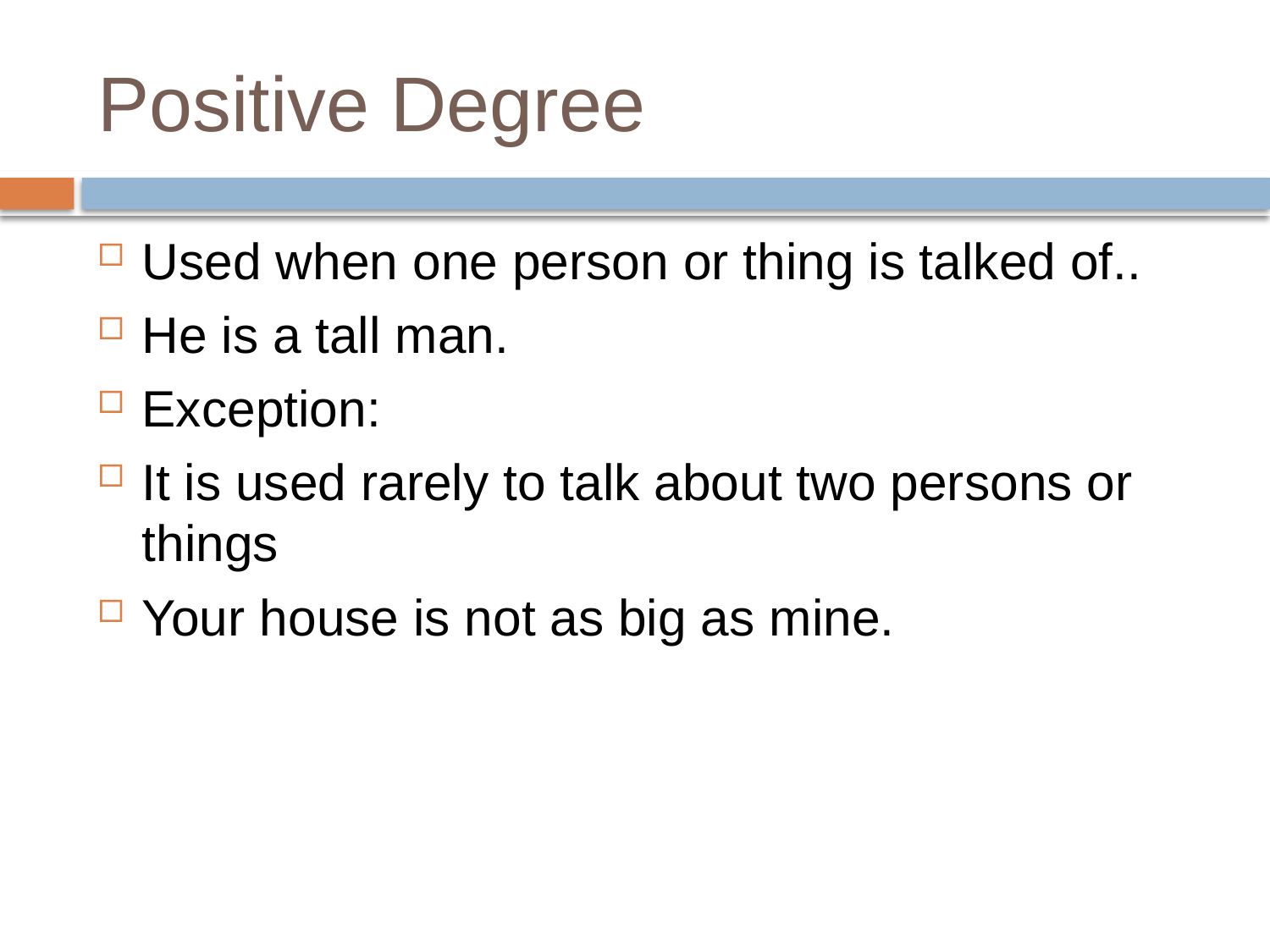

# Positive Degree
Used when one person or thing is talked of..
He is a tall man.
Exception:
It is used rarely to talk about two persons or things
Your house is not as big as mine.